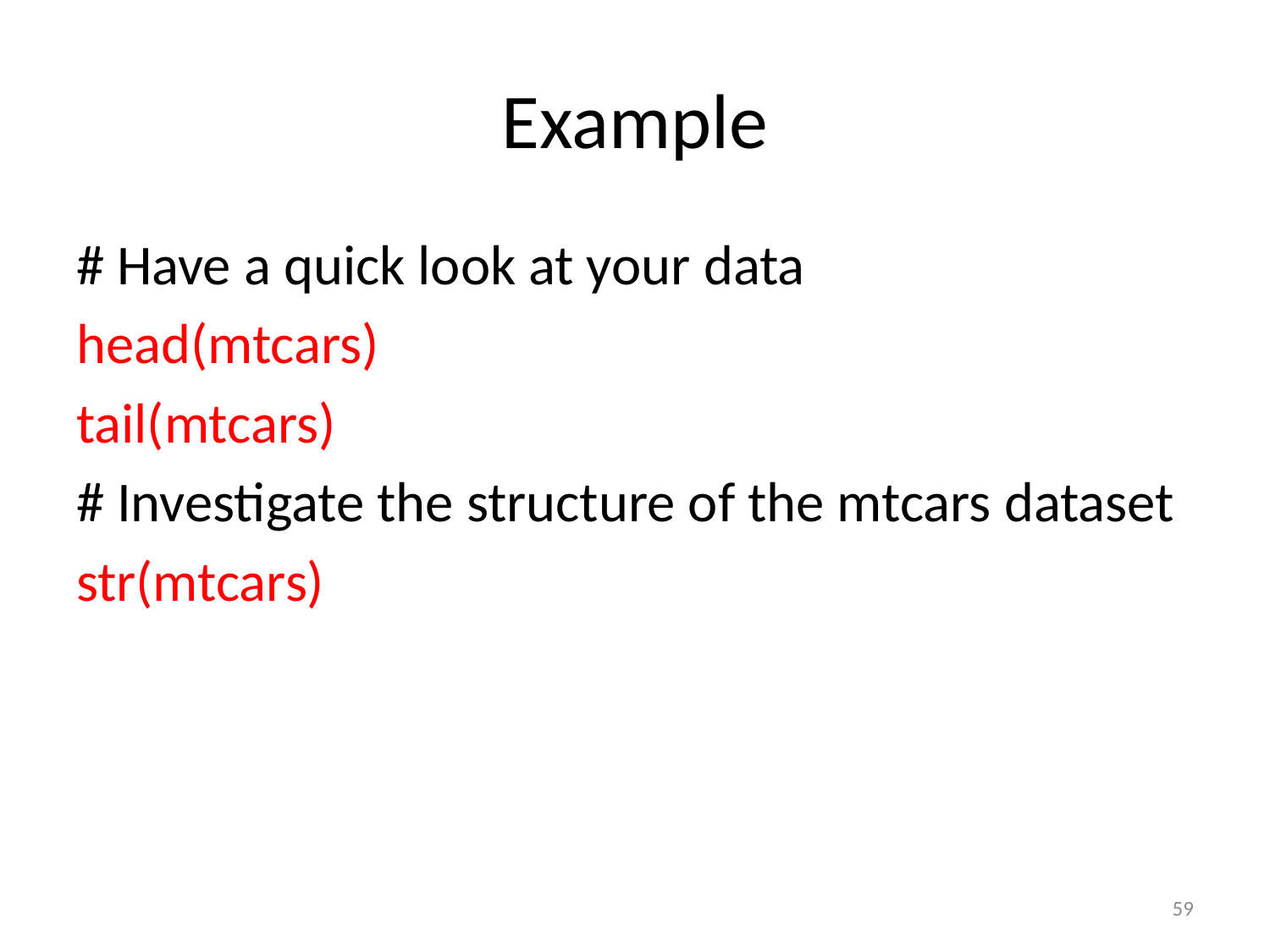

# Example
# Have a quick look at your data
head(mtcars)
tail(mtcars)
# Investigate the structure of the mtcars dataset
str(mtcars)
59